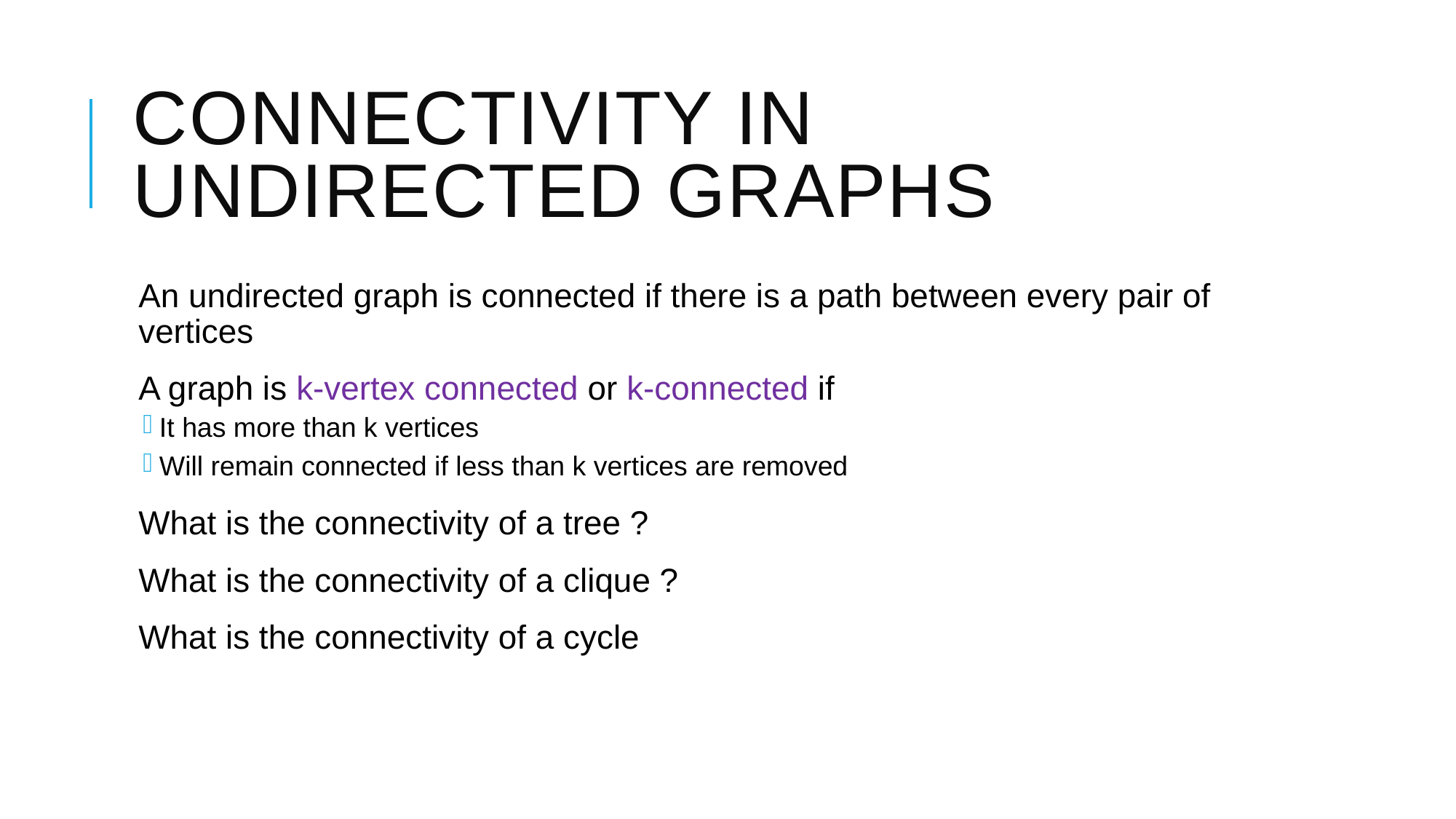

# Connectivity In UNDIRECTED Graphs
An undirected graph is connected if there is a path between every pair of vertices
A graph is k-vertex connected or k-connected if
It has more than k vertices
Will remain connected if less than k vertices are removed
What is the connectivity of a tree ?
What is the connectivity of a clique ?
What is the connectivity of a cycle